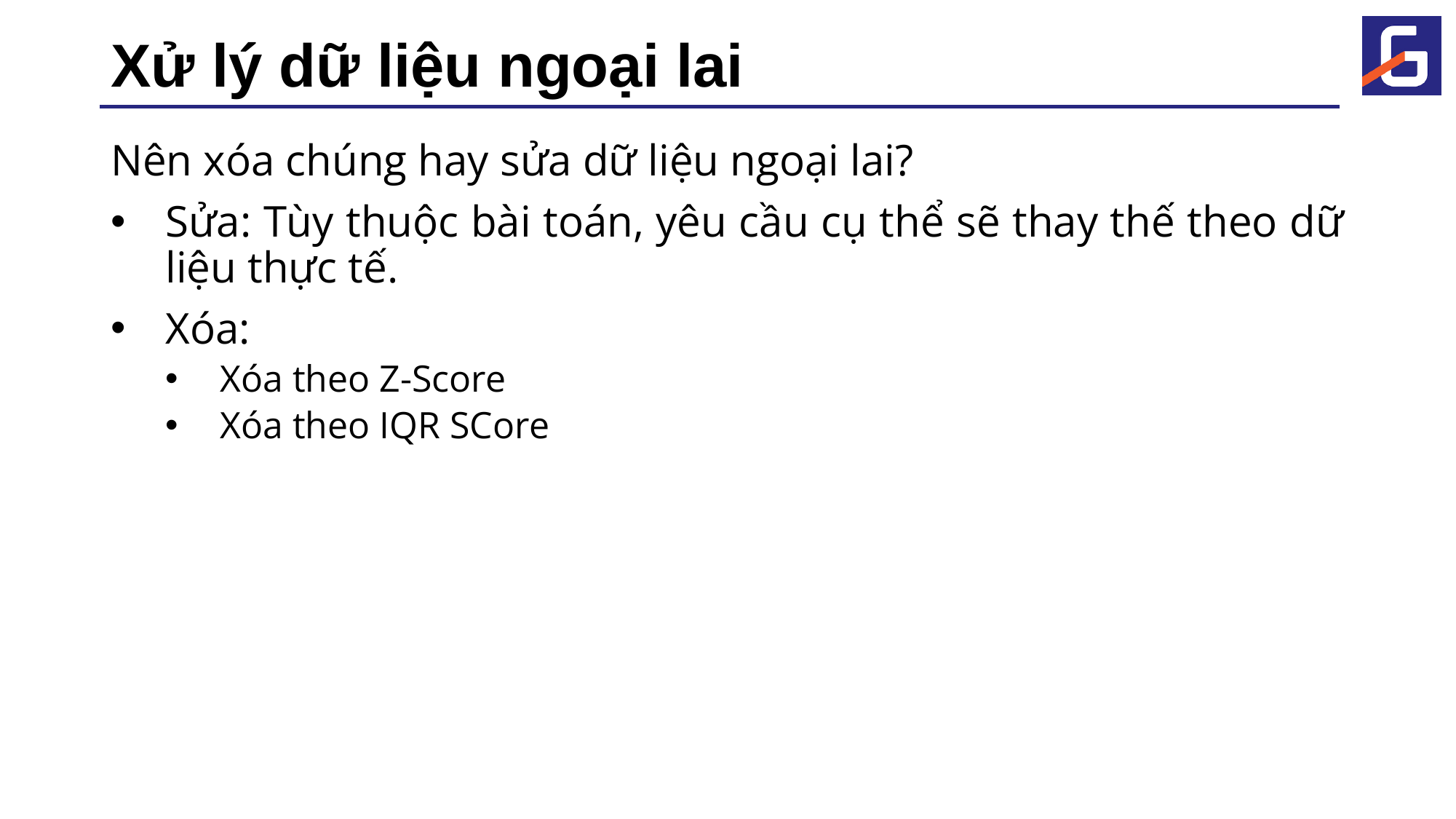

# Xử lý dữ liệu ngoại lai
Nên xóa chúng hay sửa dữ liệu ngoại lai?
Sửa: Tùy thuộc bài toán, yêu cầu cụ thể sẽ thay thế theo dữ liệu thực tế.
Xóa:
Xóa theo Z-Score
Xóa theo IQR SCore